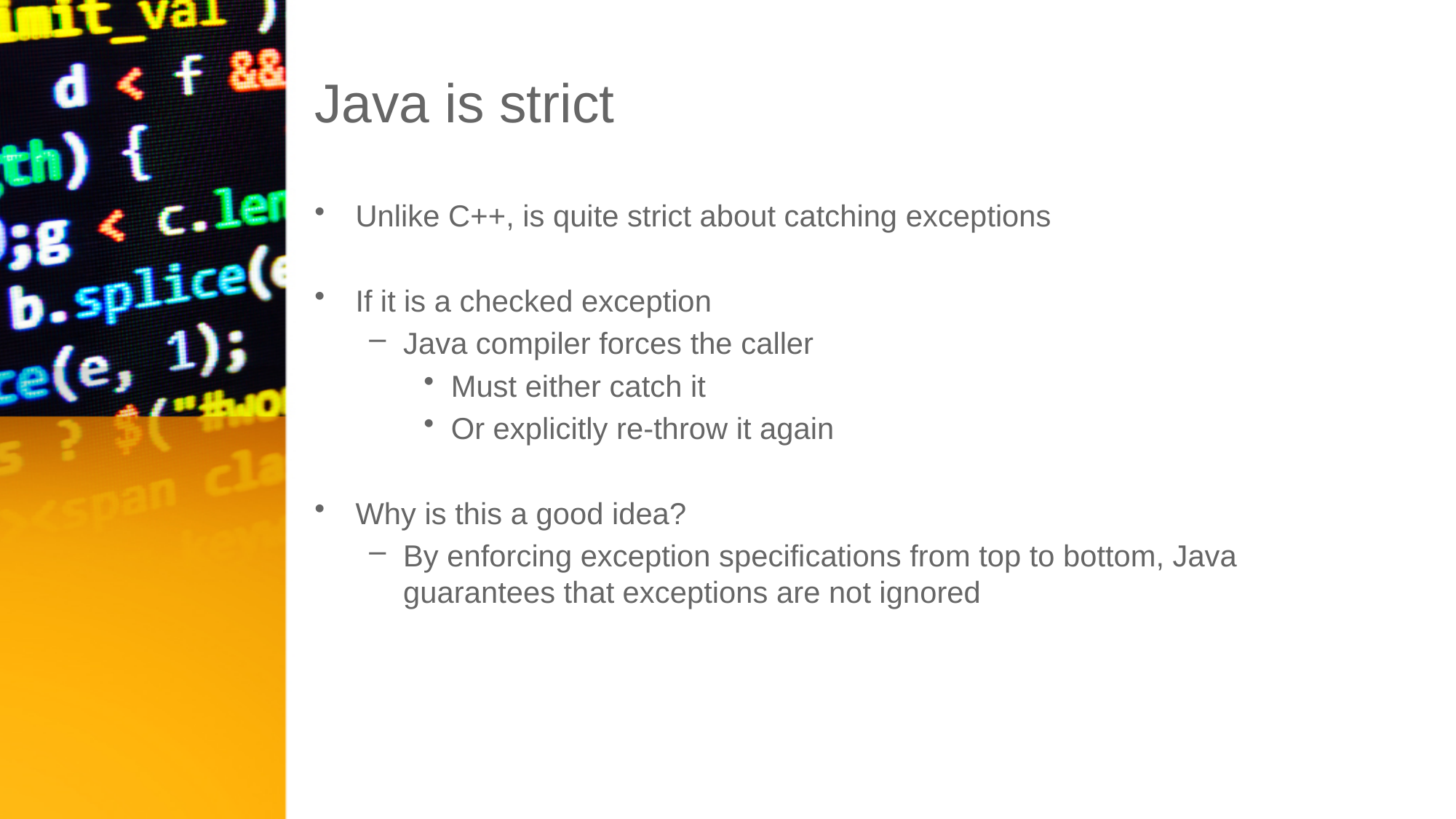

# Java is strict
Unlike C++, is quite strict about catching exceptions

If it is a checked exception
Java compiler forces the caller
Must either catch it
Or explicitly re-throw it again

Why is this a good idea?
By enforcing exception specifications from top to bottom, Java guarantees that exceptions are not ignored